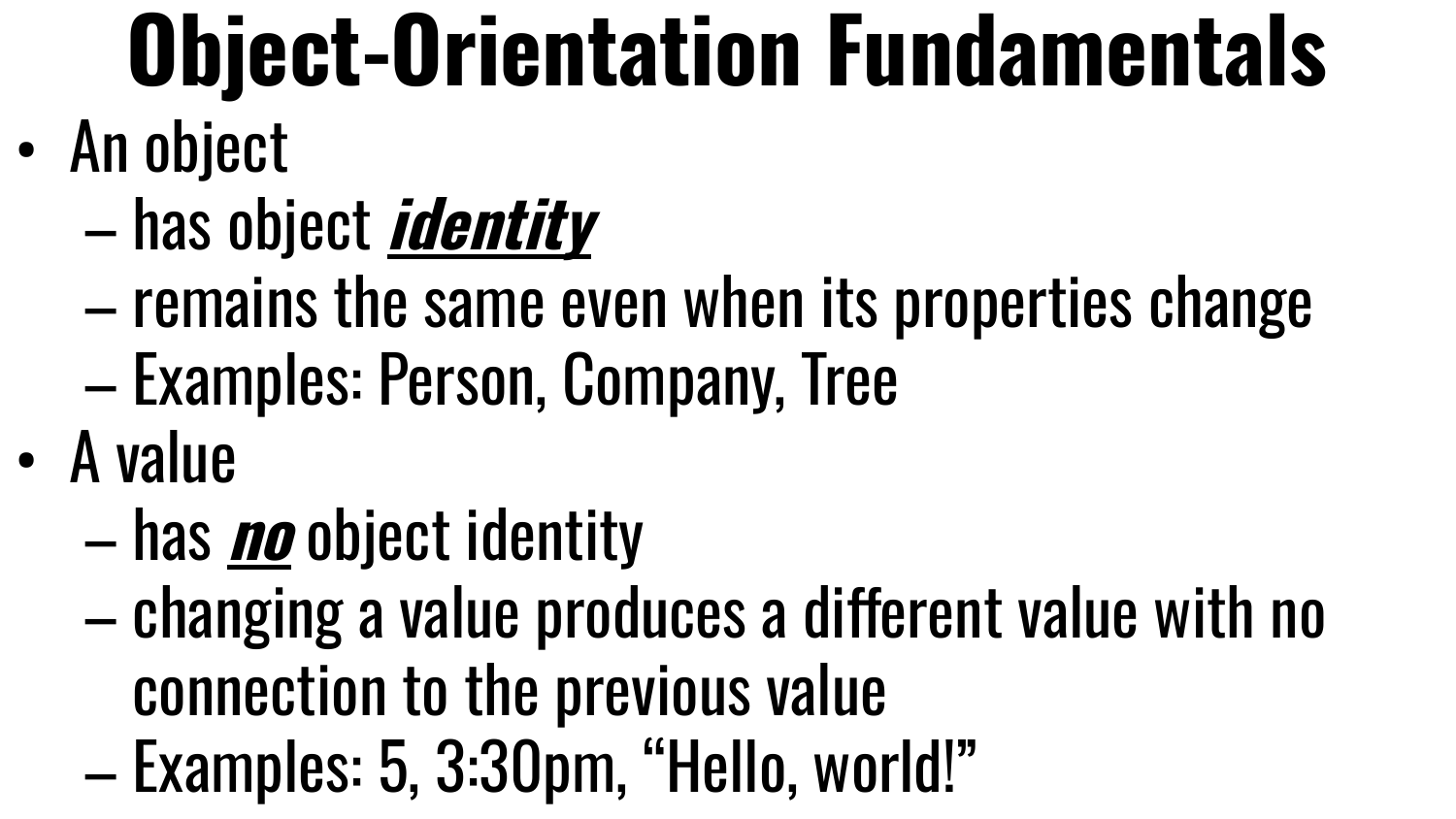

# Object-Orientation Fundamentals
An object
has object identity
remains the same even when its properties change
Examples: Person, Company, Tree
A value
has no object identity
changing a value produces a different value with no connection to the previous value
Examples: 5, 3:30pm, “Hello, world!”